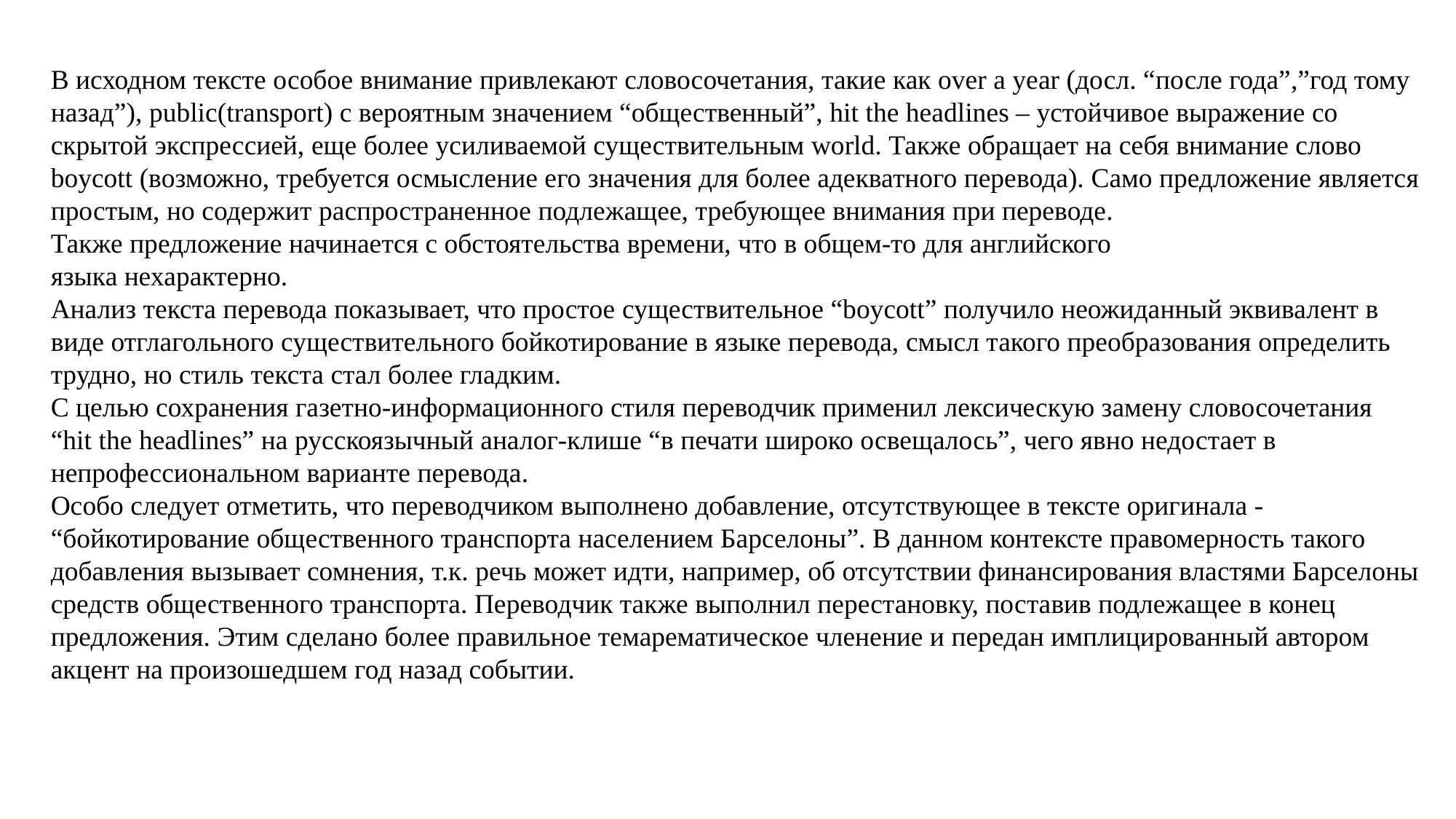

В исходном тексте особое внимание привлекают словосочетания, такие как over a year (досл. “после года”,”год тому назад”), public(transport) с вероятным значением “общественный”, hit the headlines – устойчивое выражение со скрытой экспрессией, еще более усиливаемой существительным world. Также обращает на себя внимание слово boycott (возможно, требуется осмысление его значения для более адекватного перевода). Само предложение является простым, но содержит распространенное подлежащее, требующее внимания при переводе.
Также предложение начинается с обстоятельства времени, что в общем-то для английского
языка нехарактерно.
Анализ текста перевода показывает, что простое существительное “boycott” получило неожиданный эквивалент в виде отглагольного существительного бойкотирование в языке перевода, смысл такого преобразования определить трудно, но стиль текста стал более гладким.
С целью сохранения газетно-информационного стиля переводчик применил лексическую замену словосочетания “hit the headlines” на русскоязычный аналог-клише “в печати широко освещалось”, чего явно недостает в непрофессиональном варианте перевода.
Особо следует отметить, что переводчиком выполнено добавление, отсутствующее в тексте оригинала - “бойкотирование общественного транспорта населением Барселоны”. В данном контексте правомерность такого добавления вызывает сомнения, т.к. речь может идти, например, об отсутствии финансирования властями Барселоны средств общественного транспорта. Переводчик также выполнил перестановку, поставив подлежащее в конец предложения. Этим сделано более правильное темарематическое членение и передан имплицированный автором акцент на произошедшем год назад событии.